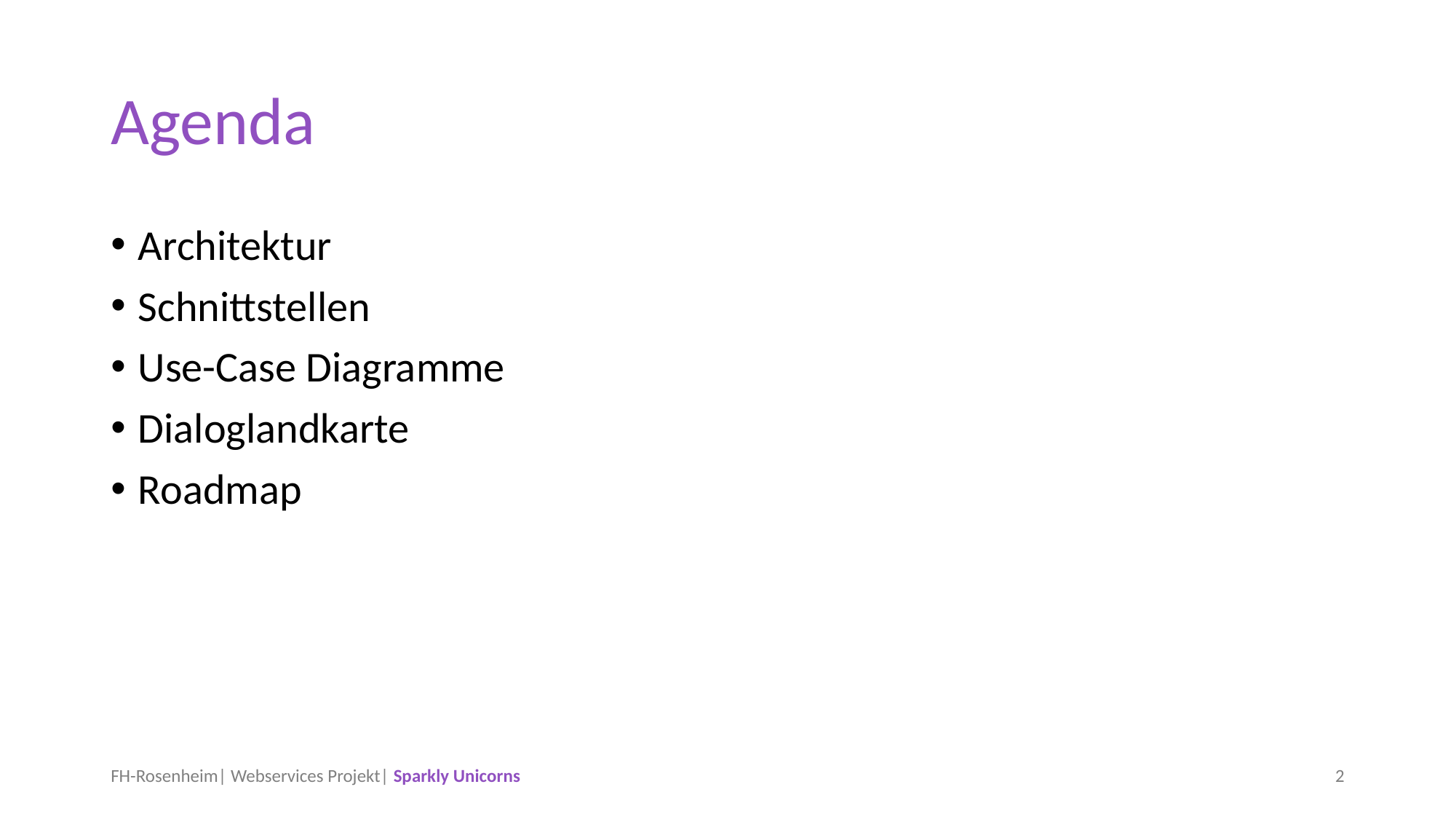

# Agenda
Architektur
Schnittstellen
Use-Case Diagramme
Dialoglandkarte
Roadmap

FH-Rosenheim| Webservices Projekt| Sparkly Unicorns
2